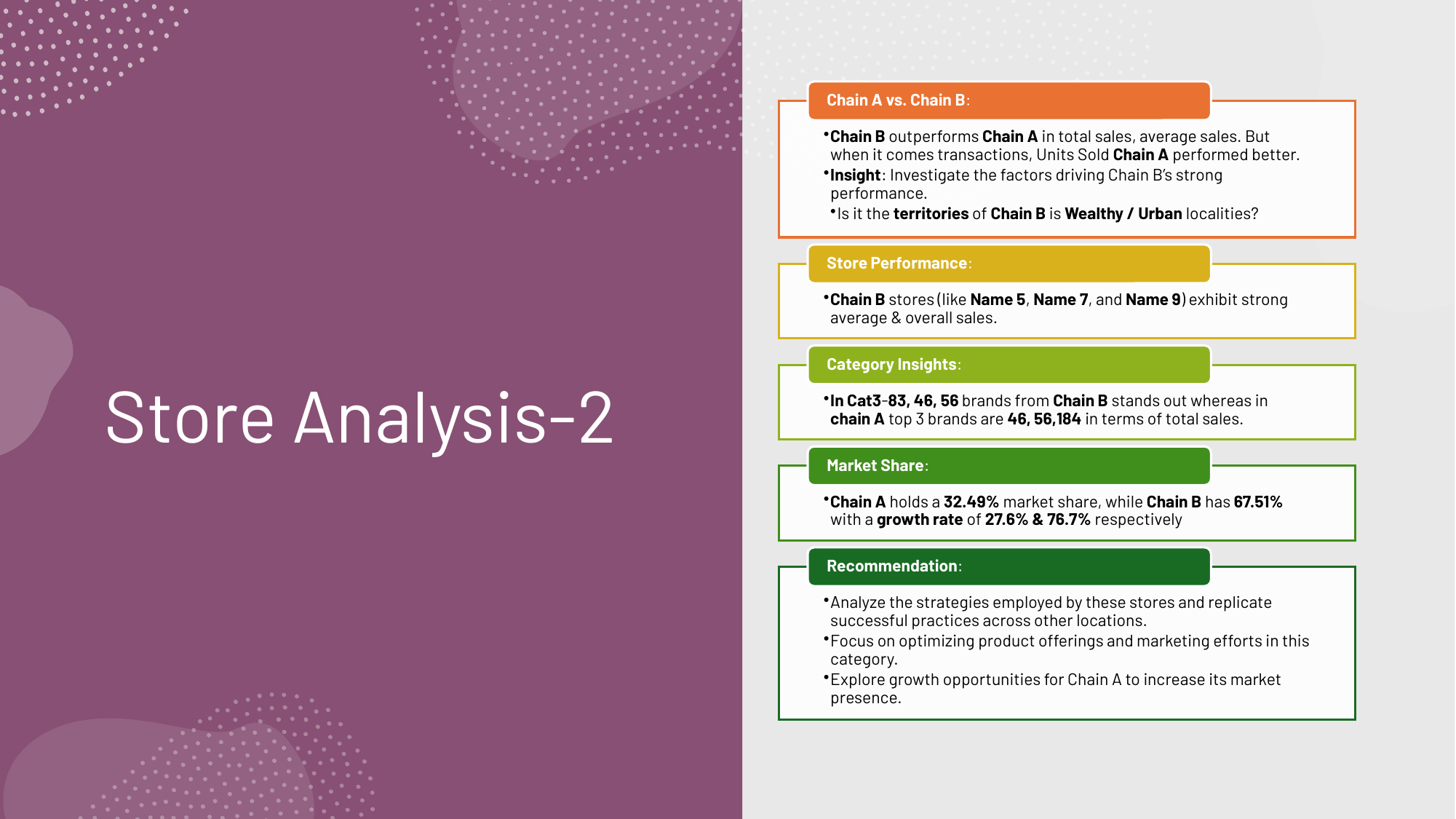

Chain B outperforms Chain A in total sales, average sales. But when it comes transactions, Units Sold Chain A performed better.
Insight: Investigate the factors driving Chain B’s strong performance.
Is it the territories of Chain B is Wealthy / Urban localities?
Chain A vs. Chain B:
Chain B stores (like Name 5, Name 7, and Name 9) exhibit strong average & overall sales.
Store Performance:
In Cat3-83, 46, 56 brands from Chain B stands out whereas in chain A top 3 brands are 46, 56,184 in terms of total sales.
Category Insights:
Chain A holds a 32.49% market share, while Chain B has 67.51% with a growth rate of 27.6% & 76.7% respectively
Market Share:
Analyze the strategies employed by these stores and replicate successful practices across other locations.
Focus on optimizing product offerings and marketing efforts in this category.
Explore growth opportunities for Chain A to increase its market presence.
Recommendation:
# Store Analysis-2